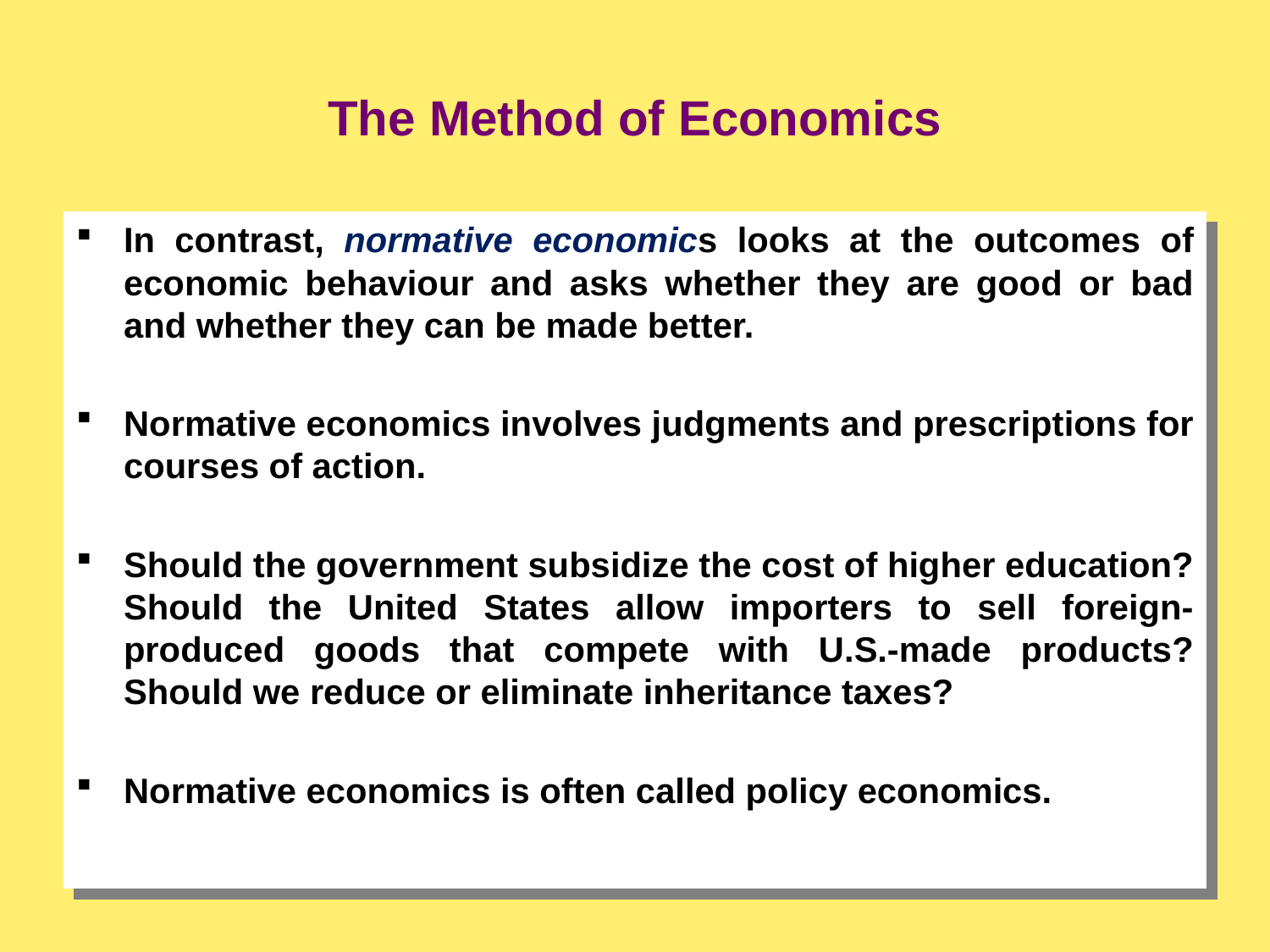

The Method of Economics
In contrast, normative economics looks at the outcomes of economic behaviour and asks whether they are good or bad and whether they can be made better.

Normative economics involves judgments and prescriptions for courses of action.

Should the government subsidize the cost of higher education? Should the United States allow importers to sell foreign-produced goods that compete with U.S.-made products? Should we reduce or eliminate inheritance taxes?

Normative economics is often called policy economics.